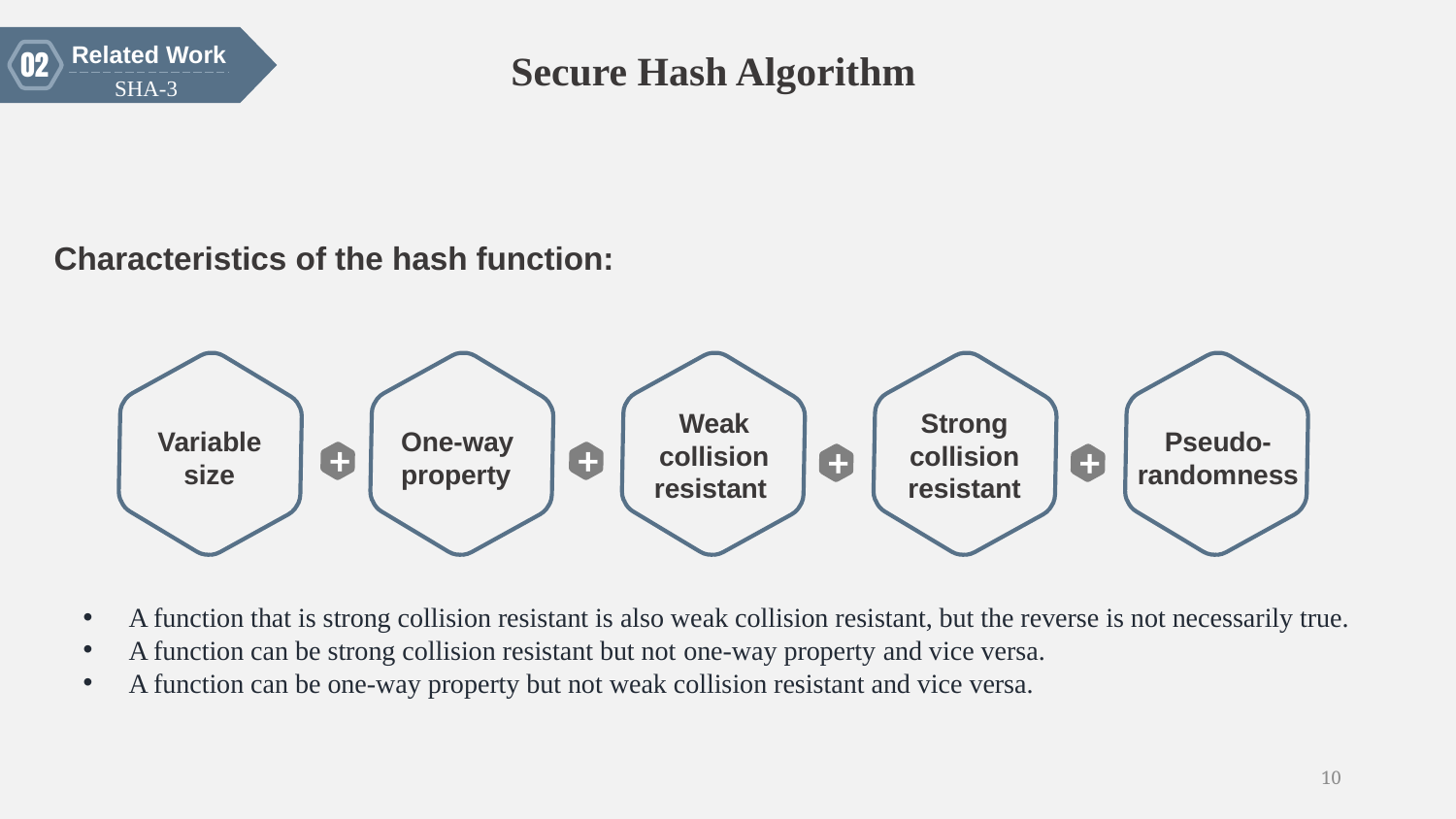

Related Work

02
SHA-3
Secure Hash Algorithm
Characteristics of the hash function:

Weak collision resistant
Strong collision resistant
Variable
size
One-way property
Pseudo-
randomness
+

+

+

+

A function that is strong collision resistant is also weak collision resistant, but the reverse is not necessarily true.
A function can be strong collision resistant but not one-way property and vice versa.
A function can be one-way property but not weak collision resistant and vice versa.
10